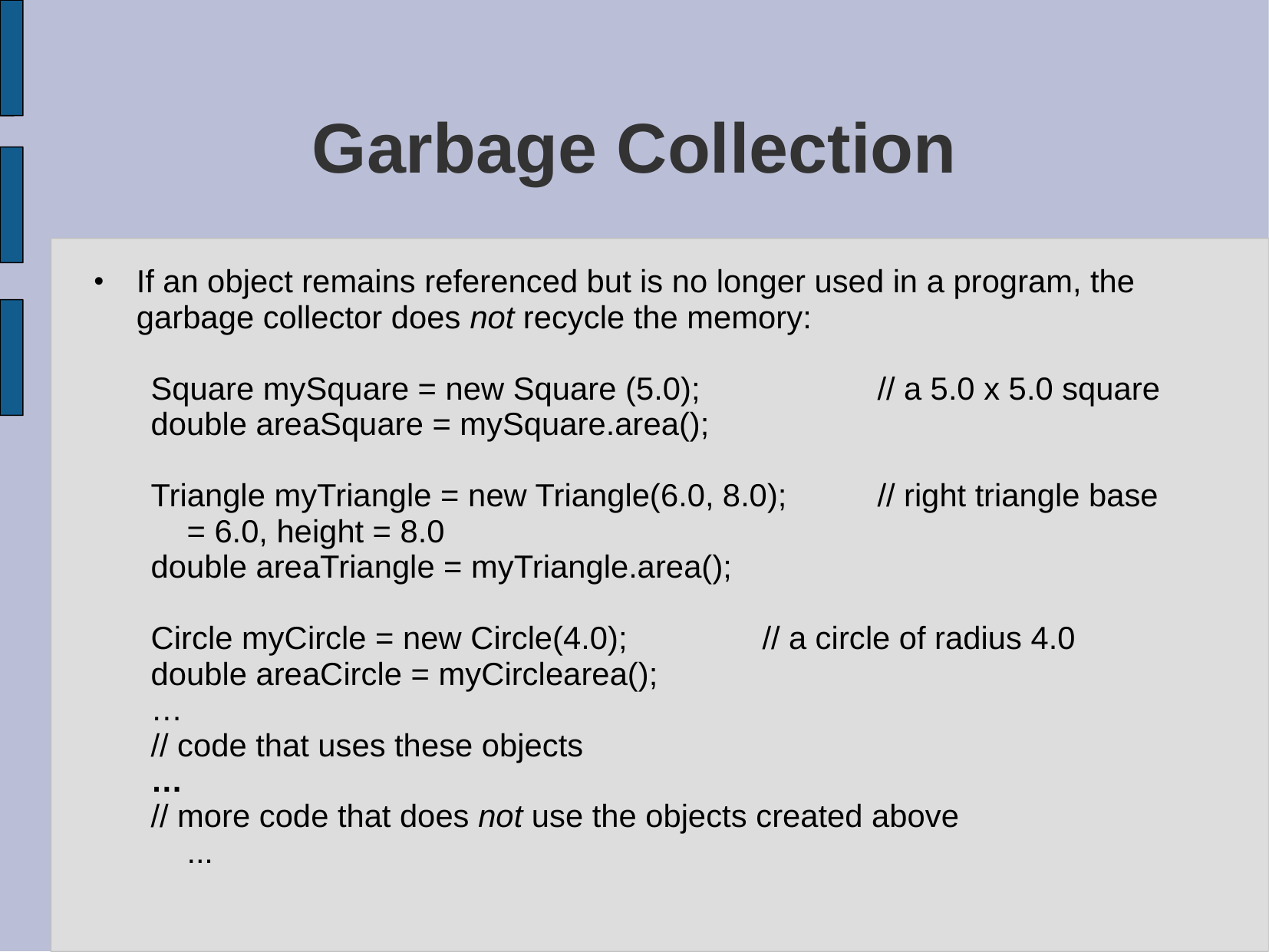

# Garbage Collection
If an object remains referenced but is no longer used in a program, the garbage collector does not recycle the memory:

Square mySquare = new Square (5.0); 		// a 5.0 x 5.0 square
double areaSquare = mySquare.area();
Triangle myTriangle = new Triangle(6.0, 8.0);	// right triangle base = 6.0, height = 8.0
double areaTriangle = myTriangle.area();
Circle myCircle = new Circle(4.0); 		// a circle of radius 4.0
double areaCircle = myCirclearea();
…
// code that uses these objects
…
// more code that does not use the objects created above
...